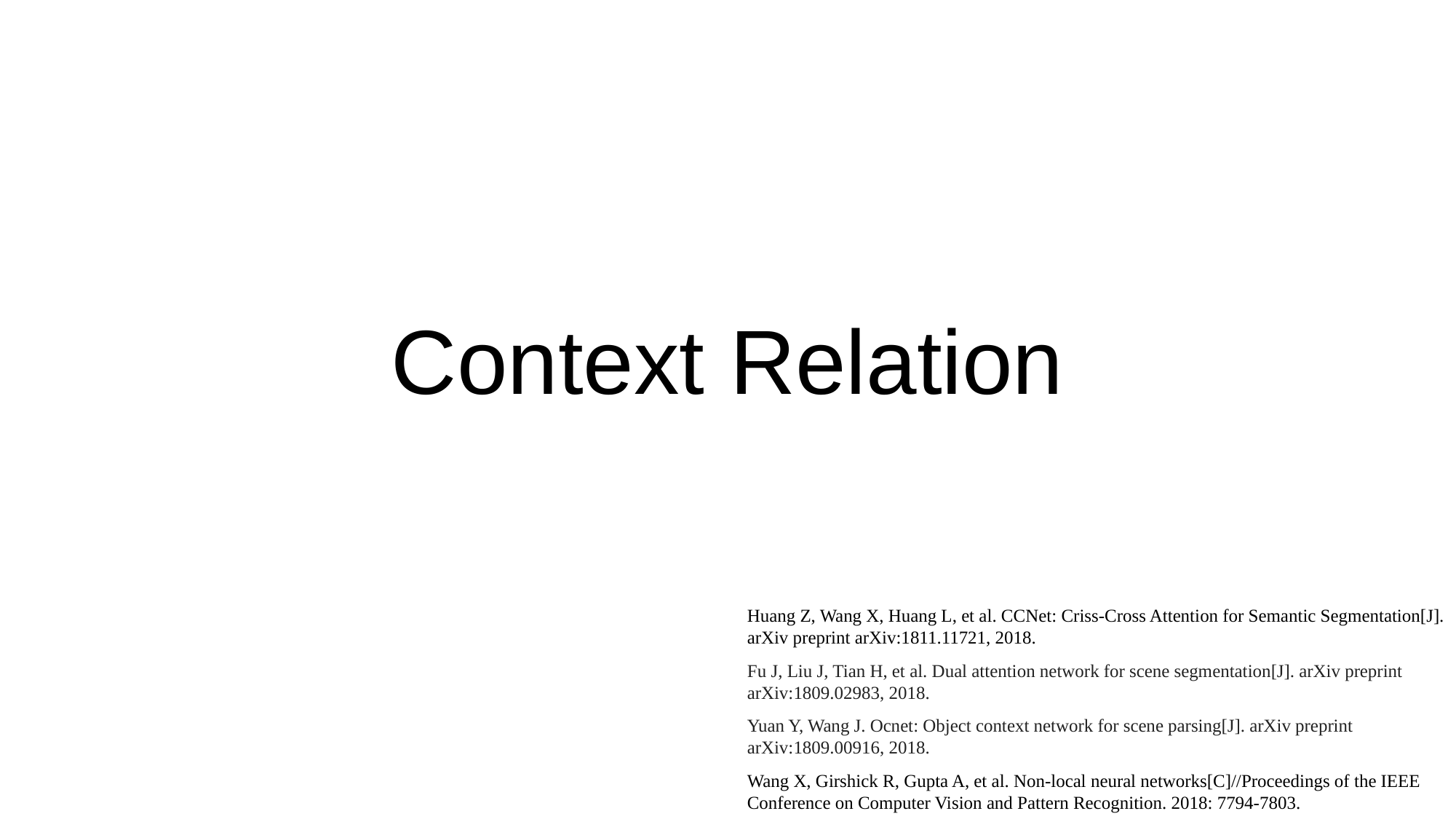

# Context Relation
Huang Z, Wang X, Huang L, et al. CCNet: Criss-Cross Attention for Semantic Segmentation[J]. arXiv preprint arXiv:1811.11721, 2018.
Fu J, Liu J, Tian H, et al. Dual attention network for scene segmentation[J]. arXiv preprint arXiv:1809.02983, 2018.
Yuan Y, Wang J. Ocnet: Object context network for scene parsing[J]. arXiv preprint arXiv:1809.00916, 2018.
Wang X, Girshick R, Gupta A, et al. Non-local neural networks[C]//Proceedings of the IEEE Conference on Computer Vision and Pattern Recognition. 2018: 7794-7803.